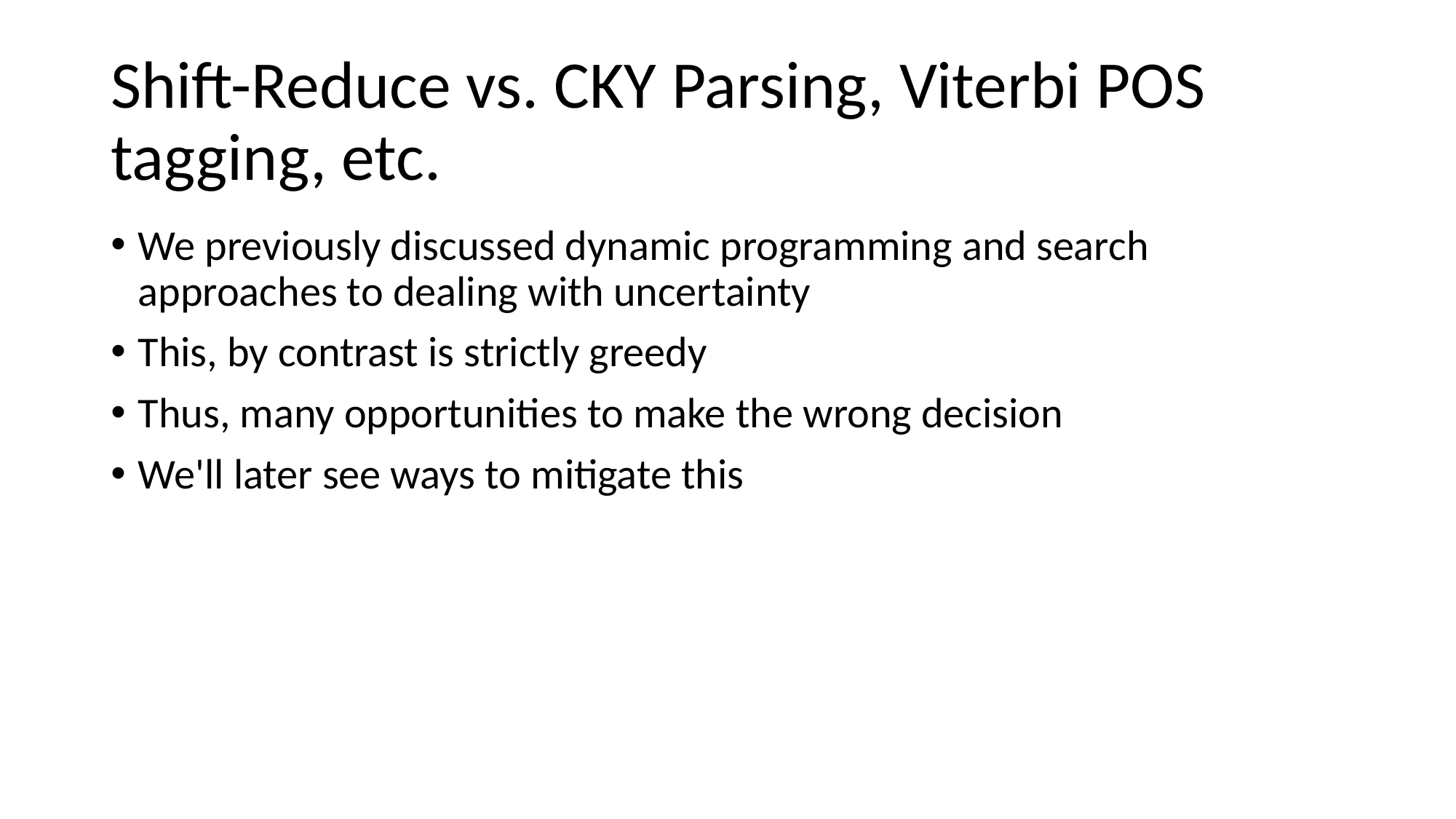

# Shift-Reduce vs. CKY Parsing, Viterbi POS tagging, etc.
We previously discussed dynamic programming and search approaches to dealing with uncertainty
This, by contrast is strictly greedy
Thus, many opportunities to make the wrong decision
We'll later see ways to mitigate this